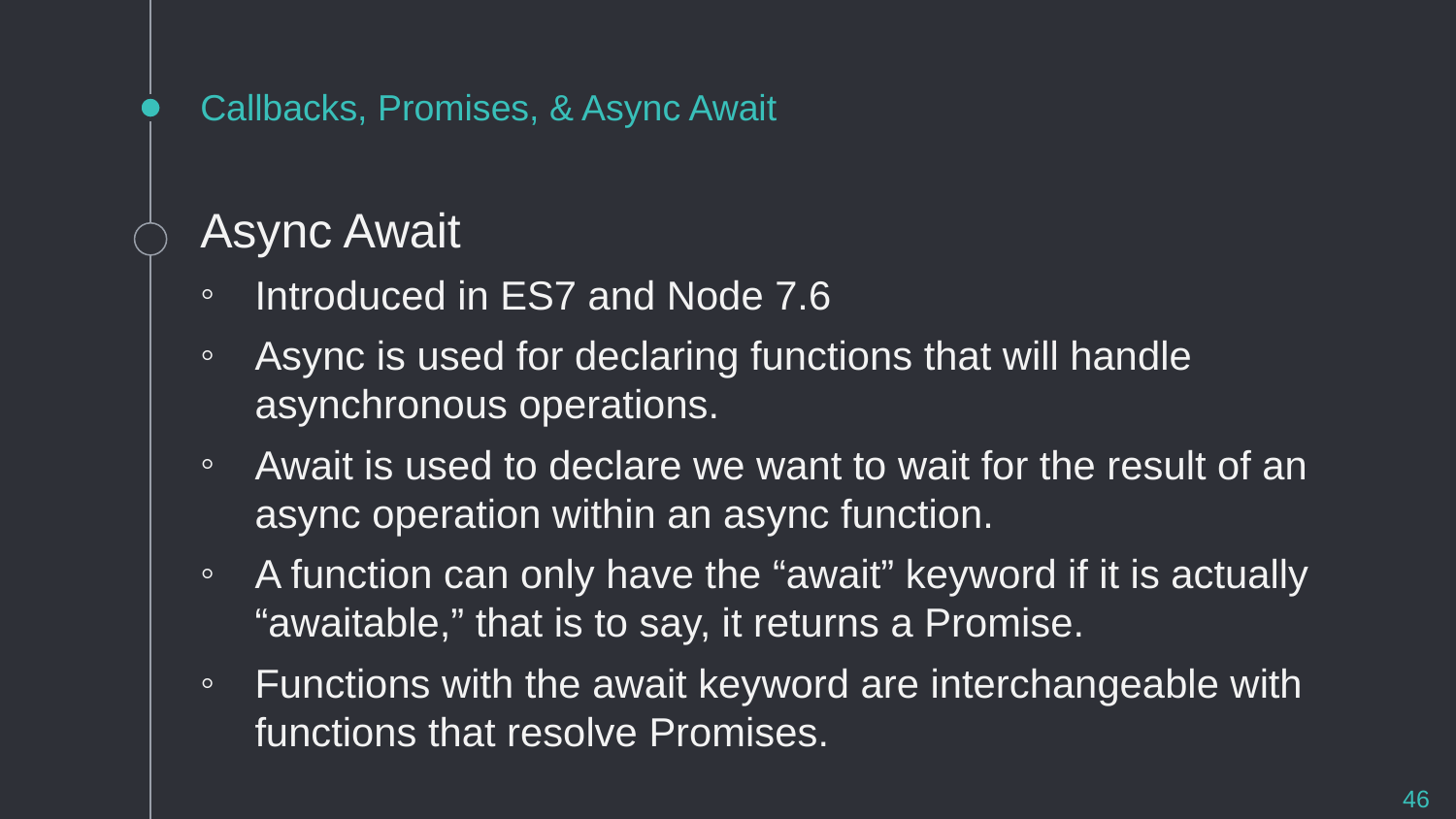

# Callbacks, Promises, & Async Await
Async Await
Introduced in ES7 and Node 7.6
Async is used for declaring functions that will handle asynchronous operations.
Await is used to declare we want to wait for the result of an async operation within an async function.
A function can only have the “await” keyword if it is actually “awaitable,” that is to say, it returns a Promise.
Functions with the await keyword are interchangeable with functions that resolve Promises.
46